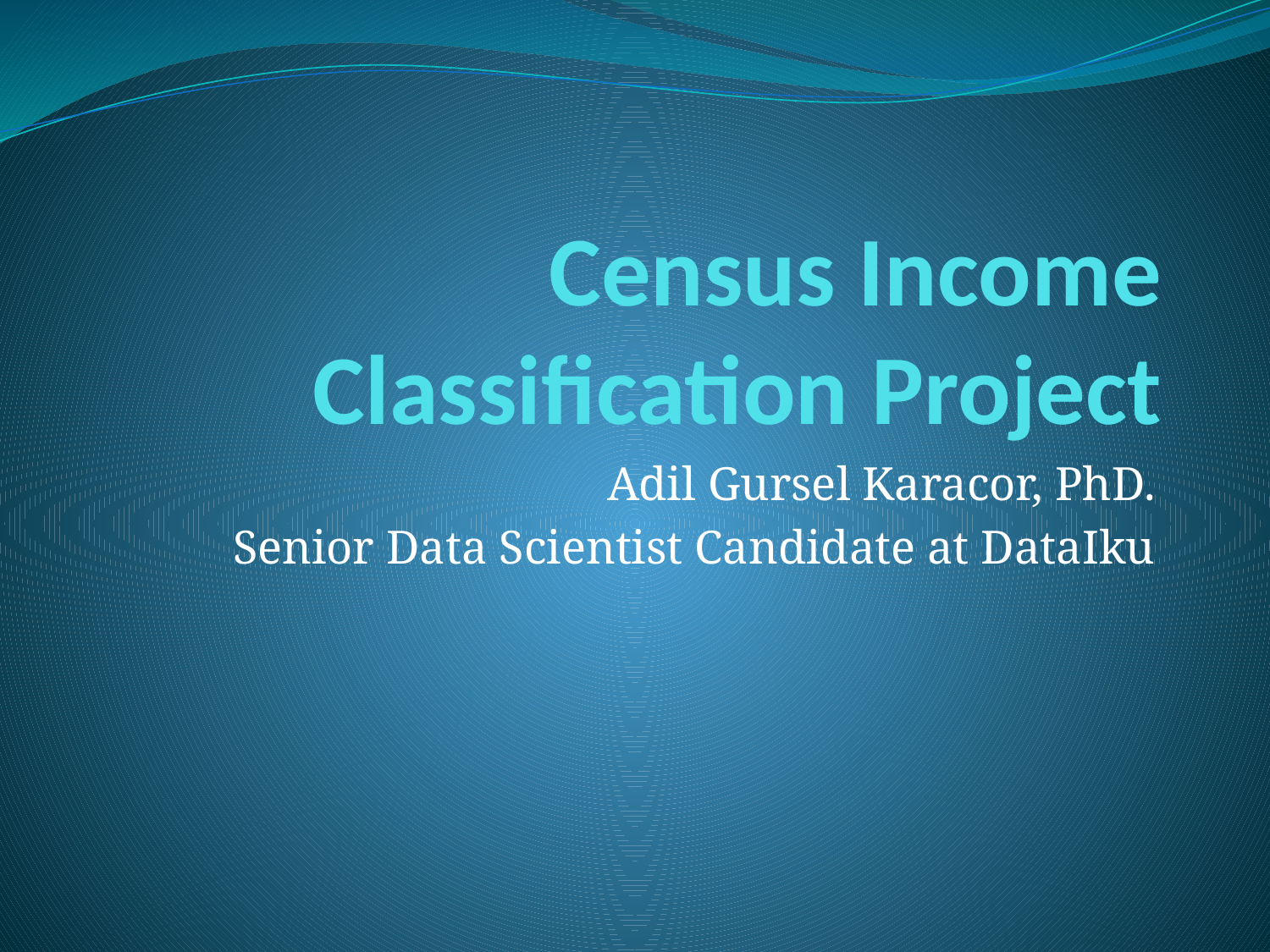

# Census Income Classification Project
Adil Gursel Karacor, PhD.
Senior Data Scientist Candidate at DataIku